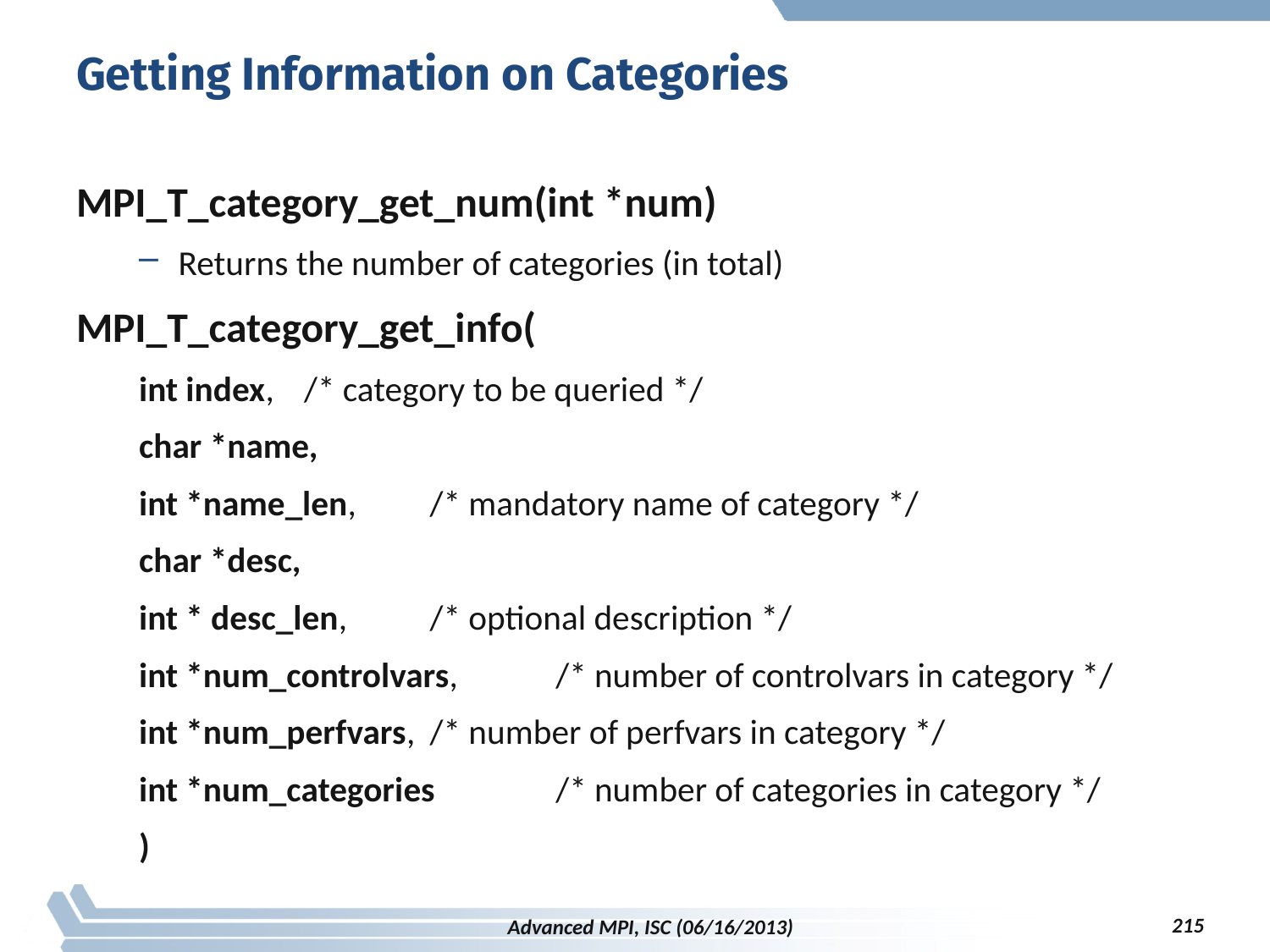

# Getting Information on Categories
MPI_T_category_get_num(int *num)
Returns the number of categories (in total)
MPI_T_category_get_info(
int index, 			/* category to be queried */
char *name,
int *name_len, 		/* mandatory name of category */
char *desc,
int * desc_len, 		/* optional description */
int *num_controlvars, 	/* number of controlvars in category */
int *num_perfvars, 		/* number of perfvars in category */
int *num_categories 	/* number of categories in category */
)

215
Advanced MPI, ISC (06/16/2013)